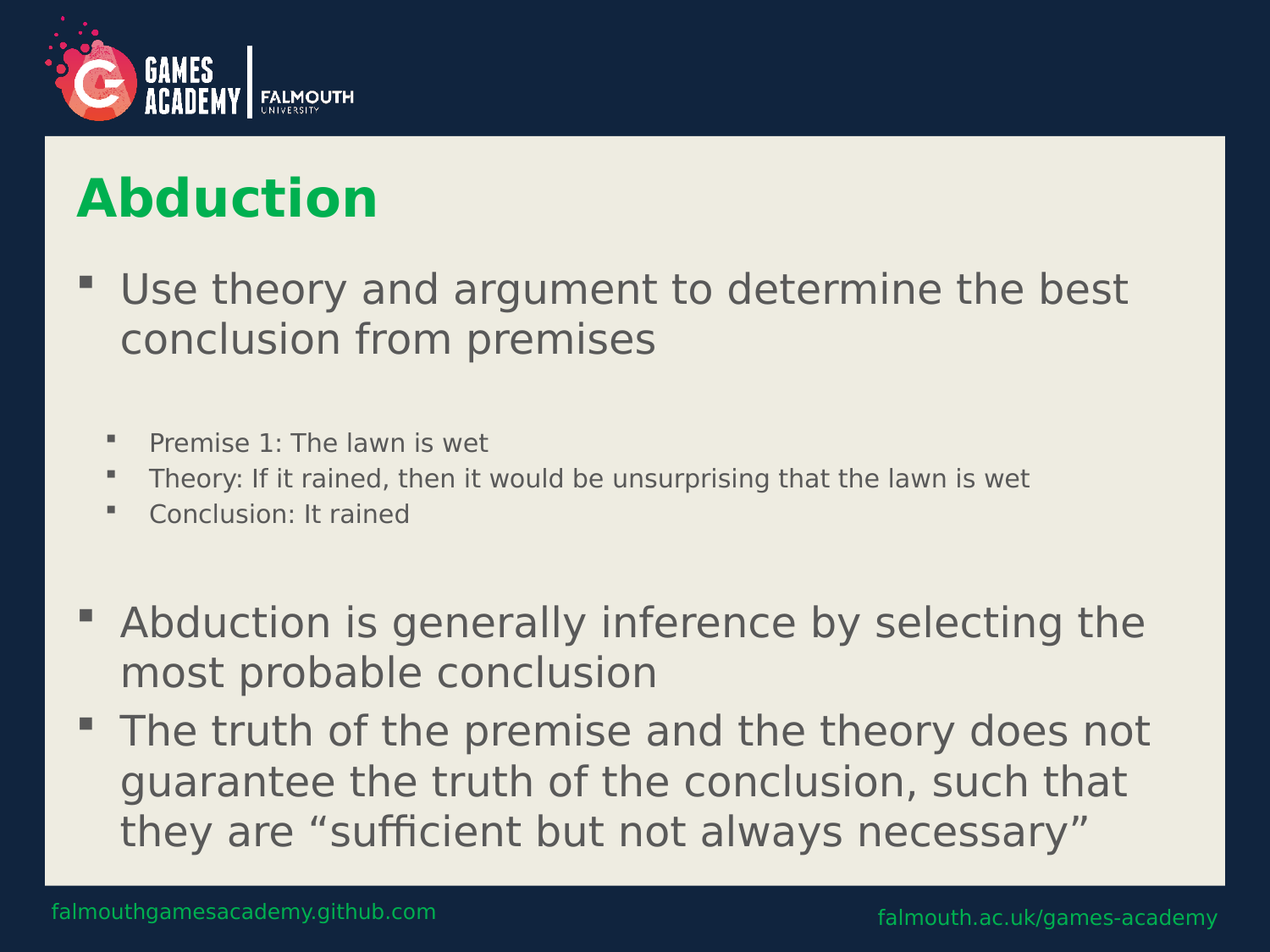

# Abduction
Use theory and argument to determine the best conclusion from premises

Premise 1: The lawn is wet
Theory: If it rained, then it would be unsurprising that the lawn is wet
Conclusion: It rained

Abduction is generally inference by selecting the most probable conclusion
The truth of the premise and the theory does not guarantee the truth of the conclusion, such that they are “sufficient but not always necessary”